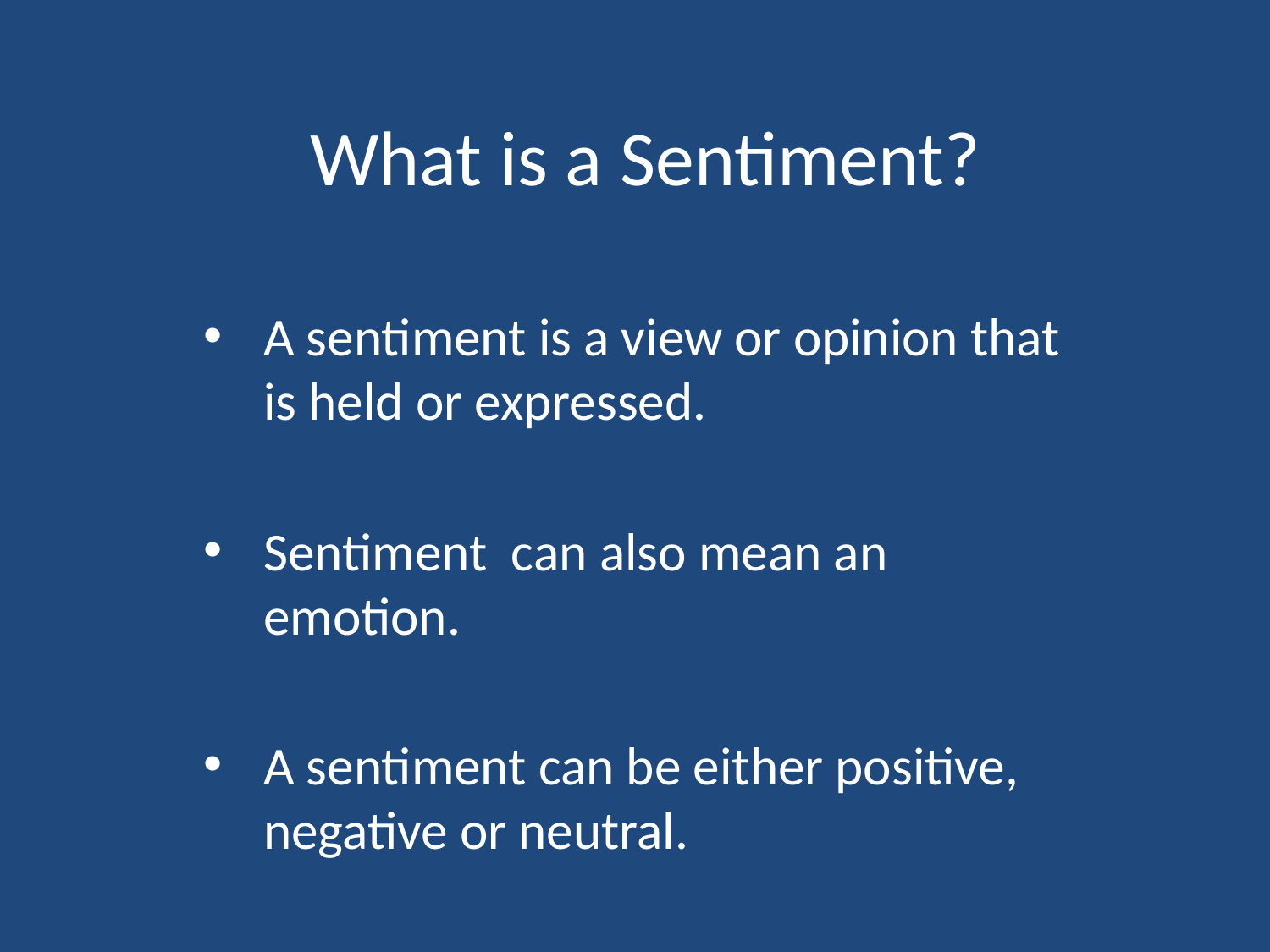

# What is a Sentiment?
A sentiment is a view or opinion that is held or expressed.

Sentiment  can also mean an emotion.

A sentiment can be either positive, negative or neutral.